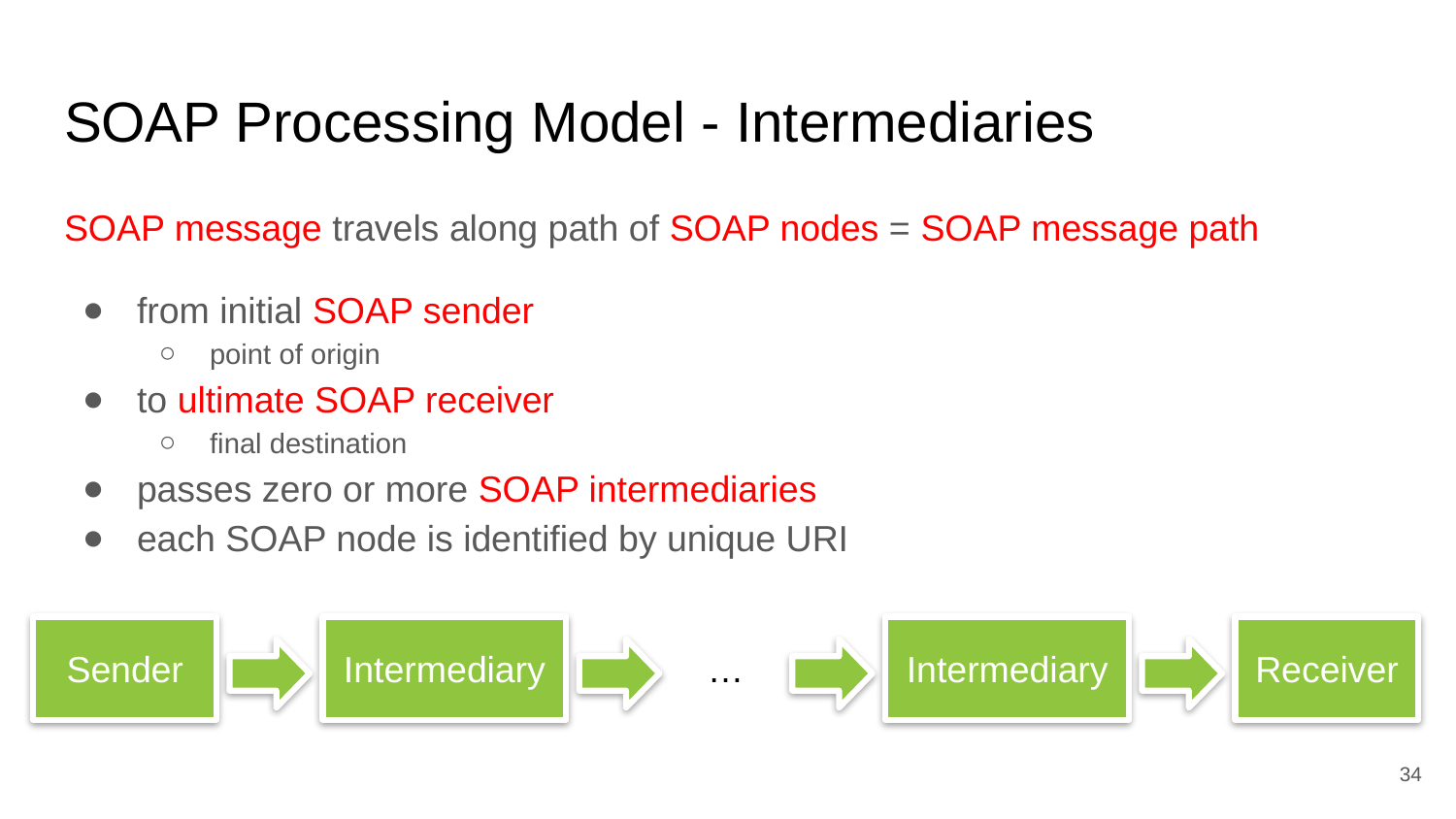

# SOAP Processing Model - Intermediaries
SOAP message travels along path of SOAP nodes = SOAP message path
from initial SOAP sender
point of origin
to ultimate SOAP receiver
final destination
passes zero or more SOAP intermediaries
each SOAP node is identified by unique URI
Sender
Intermediary
…
Intermediary
Receiver

34